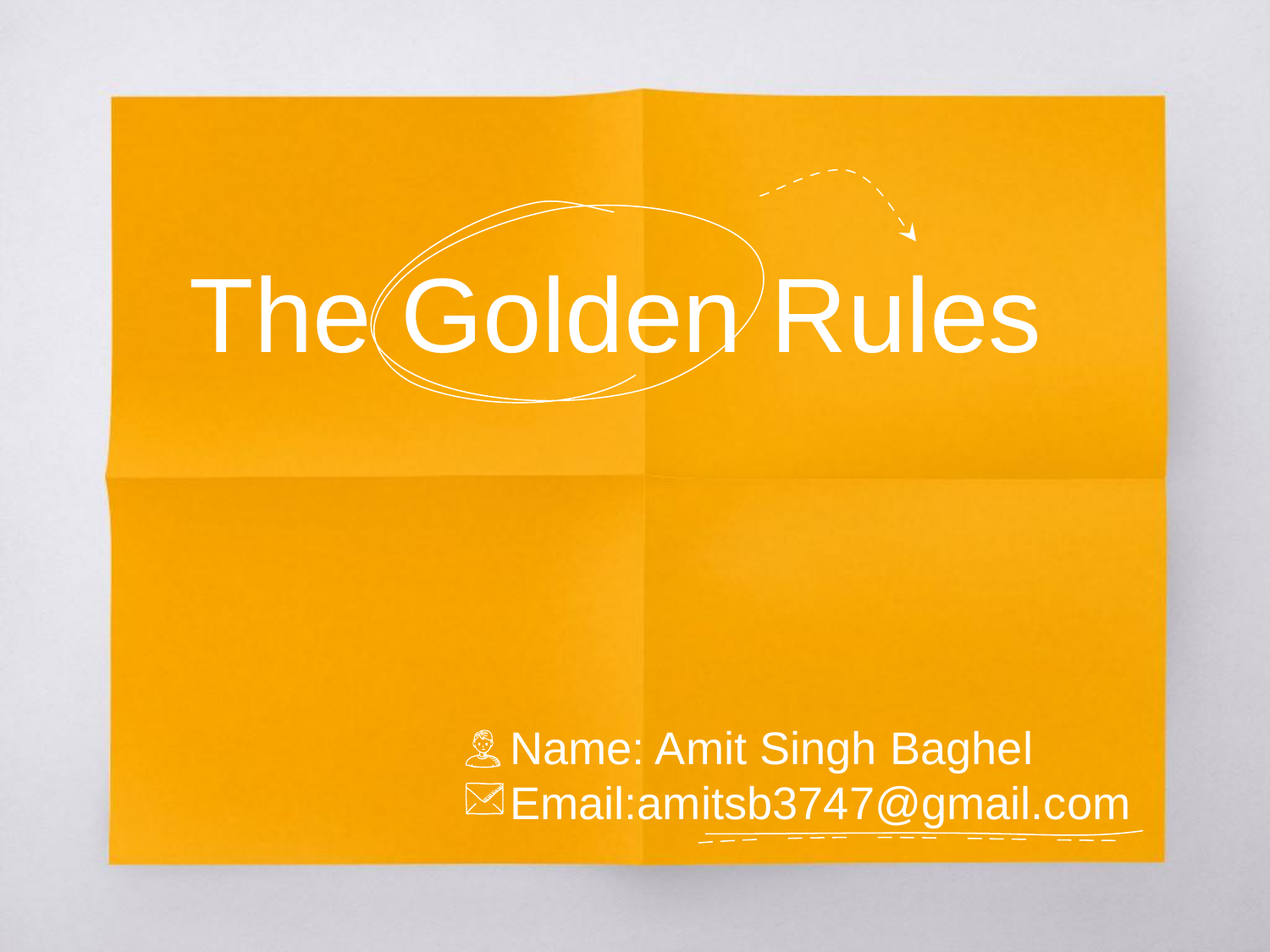

The Golden Rules
	Name: Amit Singh Baghel
 	Email:amitsb3747@gmail.com